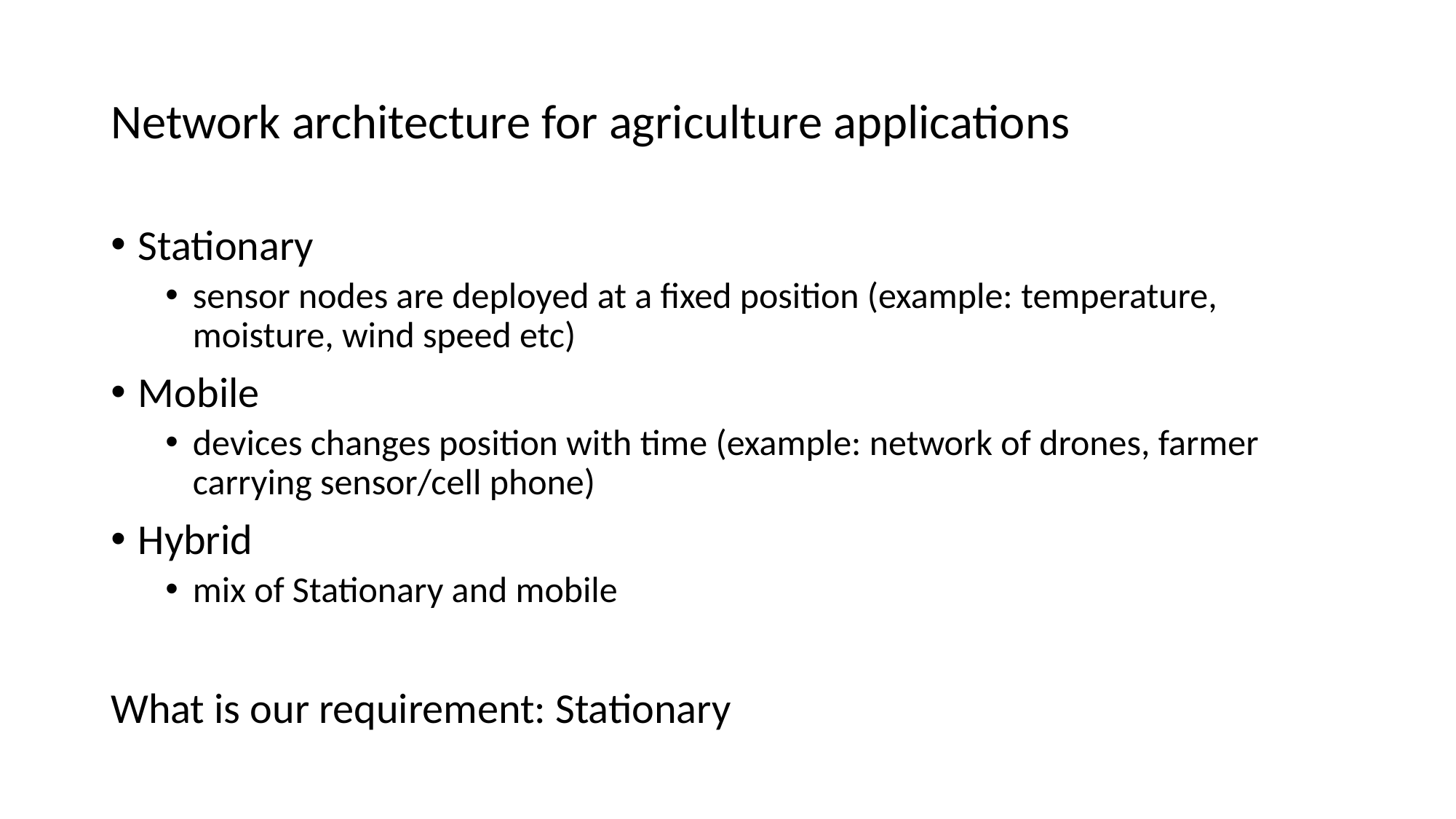

# Network architecture for agriculture applications
Stationary
sensor nodes are deployed at a fixed position (example: temperature, moisture, wind speed etc)
Mobile
devices changes position with time (example: network of drones, farmer carrying sensor/cell phone)
Hybrid
mix of Stationary and mobile

What is our requirement: Stationary